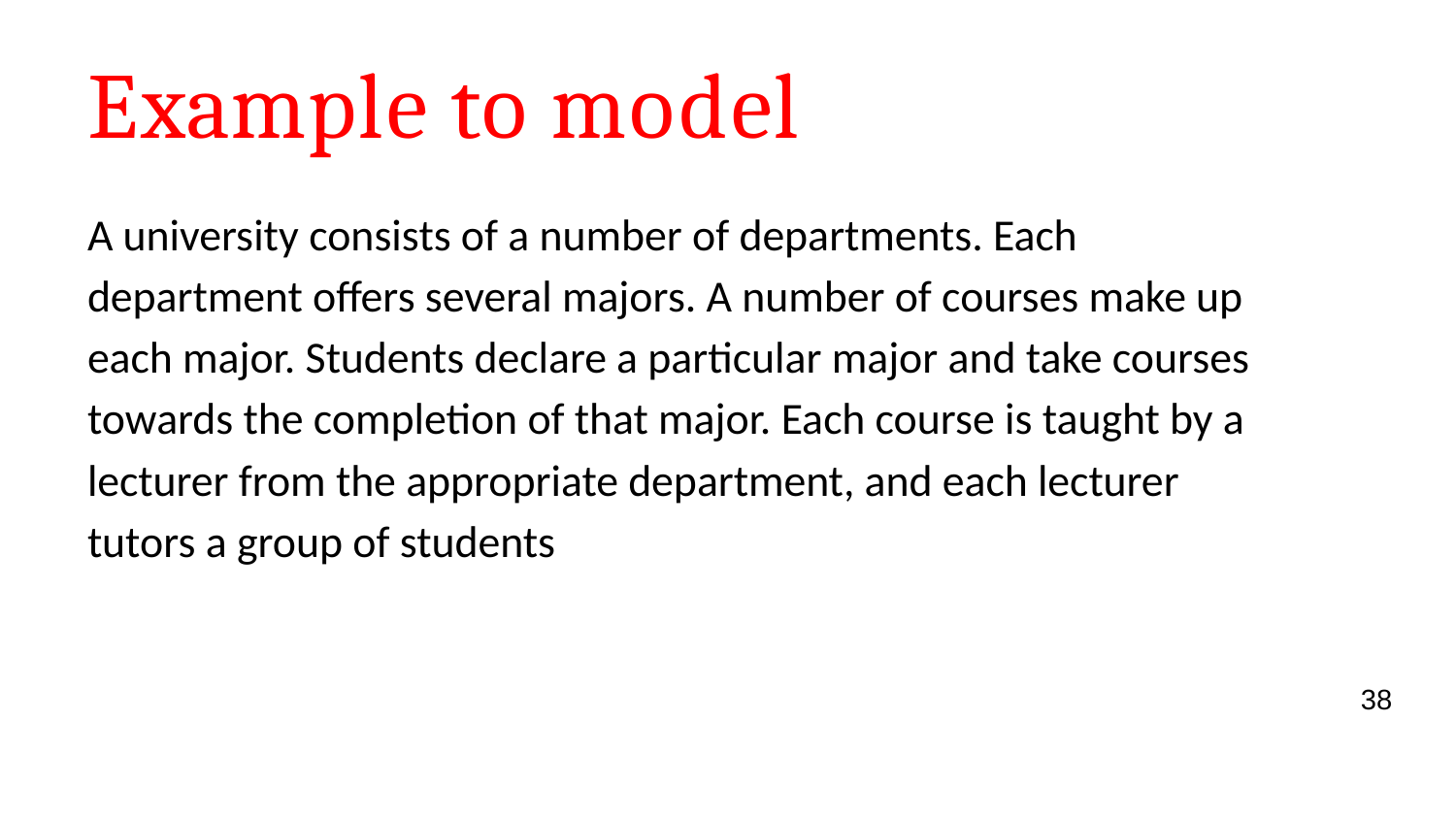

# Example to model
A university consists of a number of departments. Each department offers several majors. A number of courses make up each major. Students declare a particular major and take courses towards the completion of that major. Each course is taught by a lecturer from the appropriate department, and each lecturer tutors a group of students
38